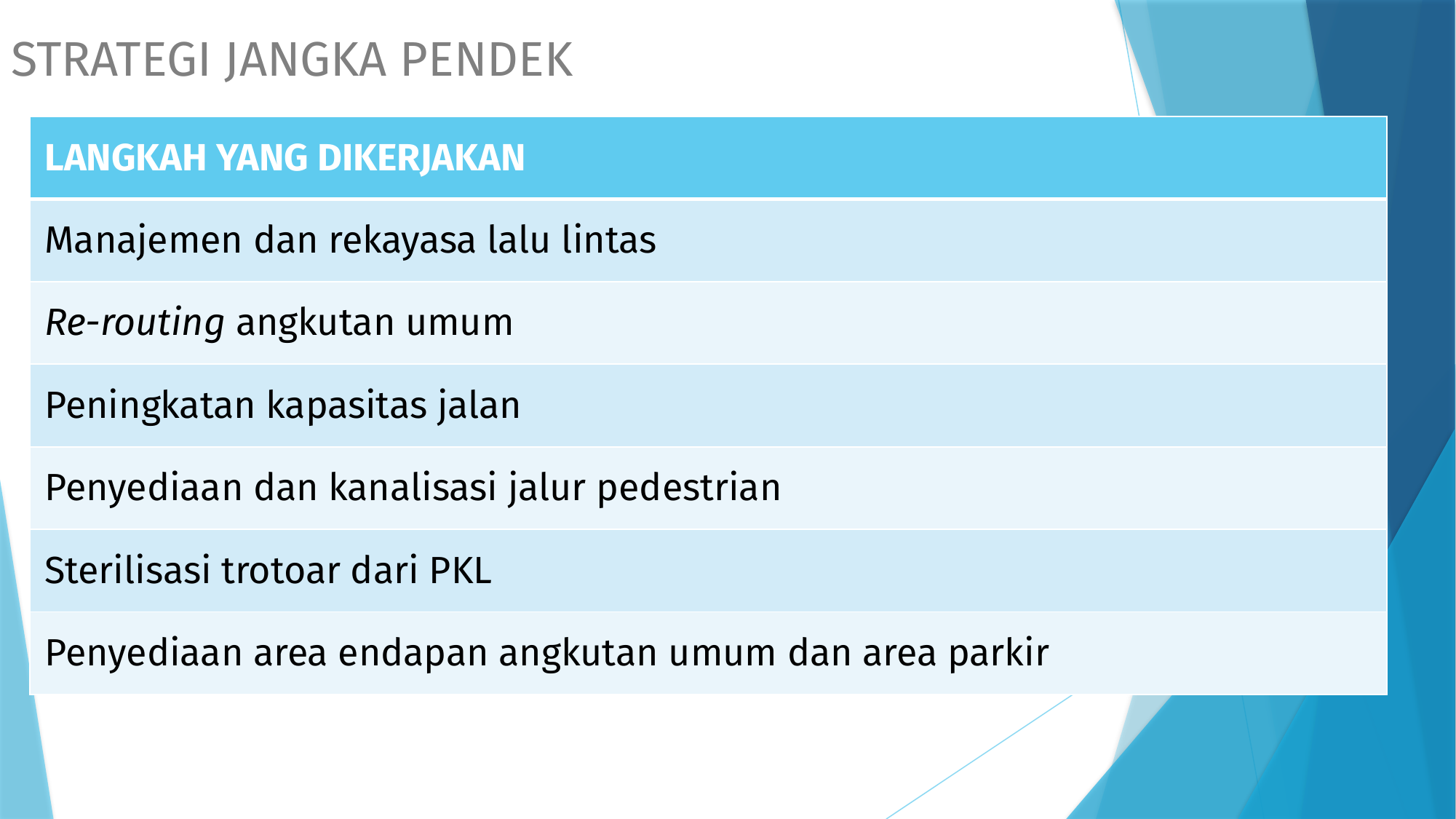

STRATEGI JANGKA PENDEK
| LANGKAH YANG DIKERJAKAN |
| --- |
| Manajemen dan rekayasa lalu lintas |
| Re-routing angkutan umum |
| Peningkatan kapasitas jalan |
| Penyediaan dan kanalisasi jalur pedestrian |
| Sterilisasi trotoar dari PKL |
| Penyediaan area endapan angkutan umum dan area parkir |